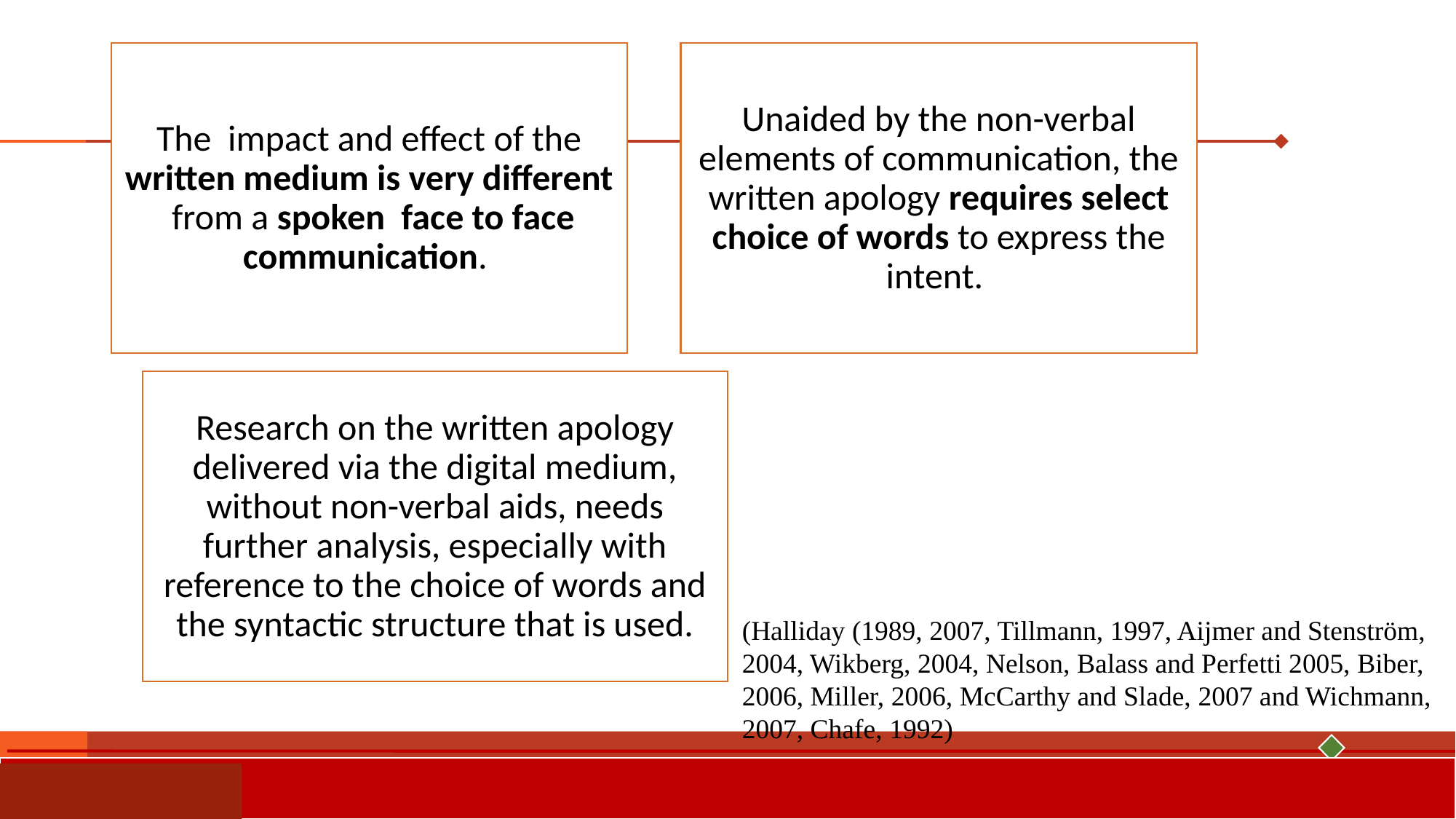

The  impact and effect of the written medium is very different  from a spoken  face to face communication.
Unaided by the non-verbal elements of communication, the written apology requires select choice of words to express the intent.
Research on the written apology delivered via the digital medium, without non-verbal aids, needs further analysis, especially with reference to the choice of words and the syntactic structure that is used.
(Halliday (1989, 2007, Tillmann, 1997, Aijmer and Stenström, 2004, Wikberg, 2004, Nelson, Balass and Perfetti 2005, Biber, 2006, Miller, 2006, McCarthy and Slade, 2007 and Wichmann, 2007, Chafe, 1992)
7